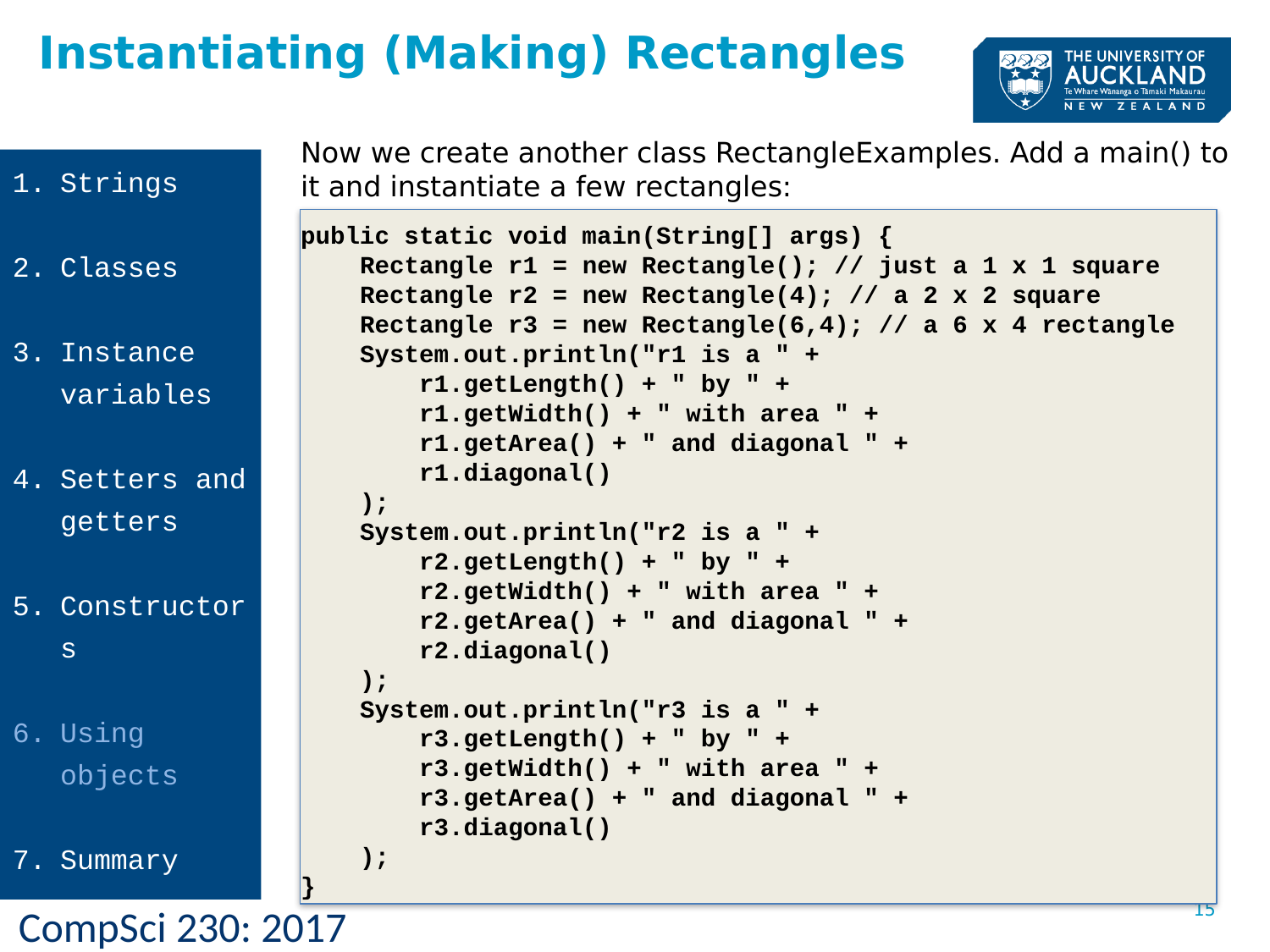

Instantiating (Making) Rectangles
Now we create another class RectangleExamples. Add a main() to it and instantiate a few rectangles:

public static void main(String[] args) {
    Rectangle r1 = new Rectangle(); // just a 1 x 1 square
    Rectangle r2 = new Rectangle(4); // a 2 x 2 square
    Rectangle r3 = new Rectangle(6,4); // a 6 x 4 rectangle
    System.out.println("r1 is a " +
        r1.getLength() + " by " +
        r1.getWidth() + " with area " +
        r1.getArea() + " and diagonal " +
        r1.diagonal()
    );
    System.out.println("r2 is a " +
        r2.getLength() + " by " +
        r2.getWidth() + " with area " +
        r2.getArea() + " and diagonal " +
        r2.diagonal()
    );
    System.out.println("r3 is a " +
        r3.getLength() + " by " +
        r3.getWidth() + " with area " +
        r3.getArea() + " and diagonal " +
        r3.diagonal()
    );
}

Strings
Classes
Instance variables
Setters and getters
Constructors
Using objects
Summary

15